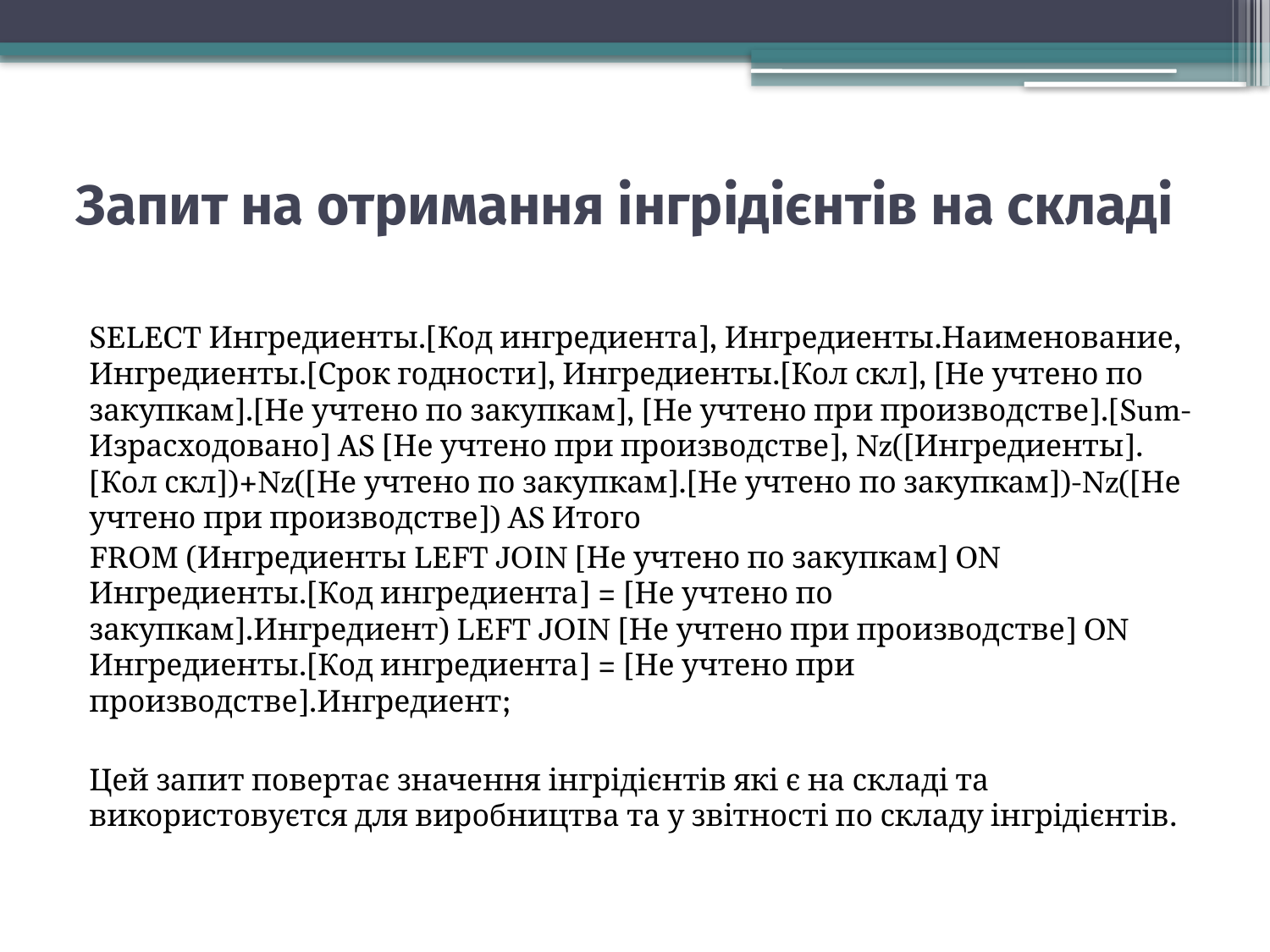

# Запит на отримання інгрідієнтів на складі
SELECT Ингредиенты.[Код ингредиента], Ингредиенты.Наименование, Ингредиенты.[Срок годности], Ингредиенты.[Кол скл], [Не учтено по закупкам].[Не учтено по закупкам], [Не учтено при производстве].[Sum-Израсходовано] AS [Не учтено при производстве], Nz([Ингредиенты].[Кол скл])+Nz([Не учтено по закупкам].[Не учтено по закупкам])-Nz([Не учтено при производстве]) AS Итого
FROM (Ингредиенты LEFT JOIN [Не учтено по закупкам] ON Ингредиенты.[Код ингредиента] = [Не учтено по закупкам].Ингредиент) LEFT JOIN [Не учтено при производстве] ON Ингредиенты.[Код ингредиента] = [Не учтено при производстве].Ингредиент;

Цей запит повертає значення інгрідієнтів які є на складі та використовуєтся для виробництва та у звітності по складу інгрідієнтів.